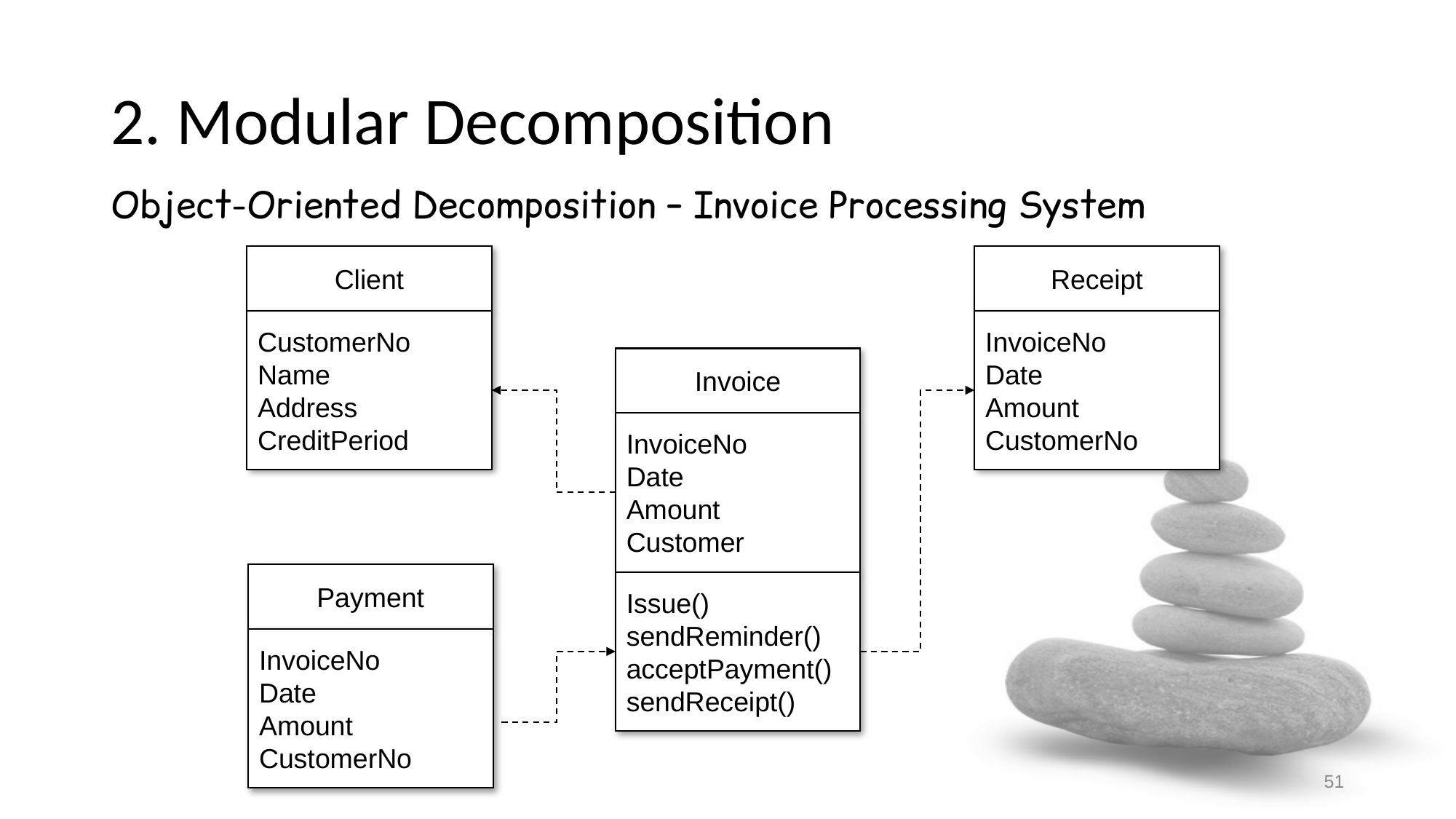

# 2. Modular Decomposition
Object-Oriented Decomposition – Invoice Processing System
Client
CustomerNo
Name
Address
CreditPeriod
Receipt
InvoiceNo
Date
Amount
CustomerNo
Invoice
InvoiceNo
Date
Amount
Customer
Issue()
sendReminder()
acceptPayment()
sendReceipt()
Payment
InvoiceNo
Date
Amount
CustomerNo
51